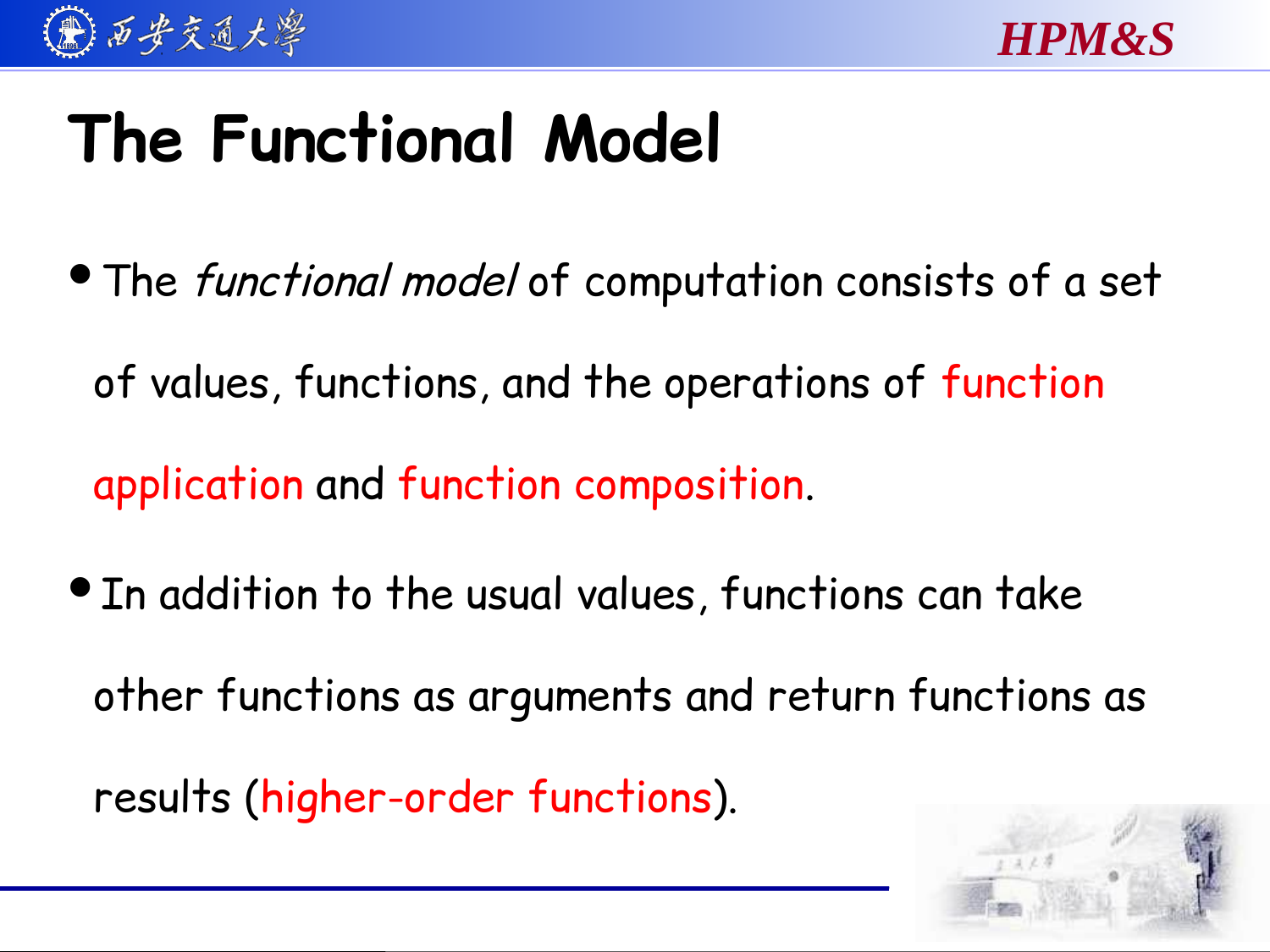

# The Functional Model
The functional model of computation consists of a set of values, functions, and the operations of function application and function composition.
In addition to the usual values, functions can take other functions as arguments and return functions as results (higher-order functions).